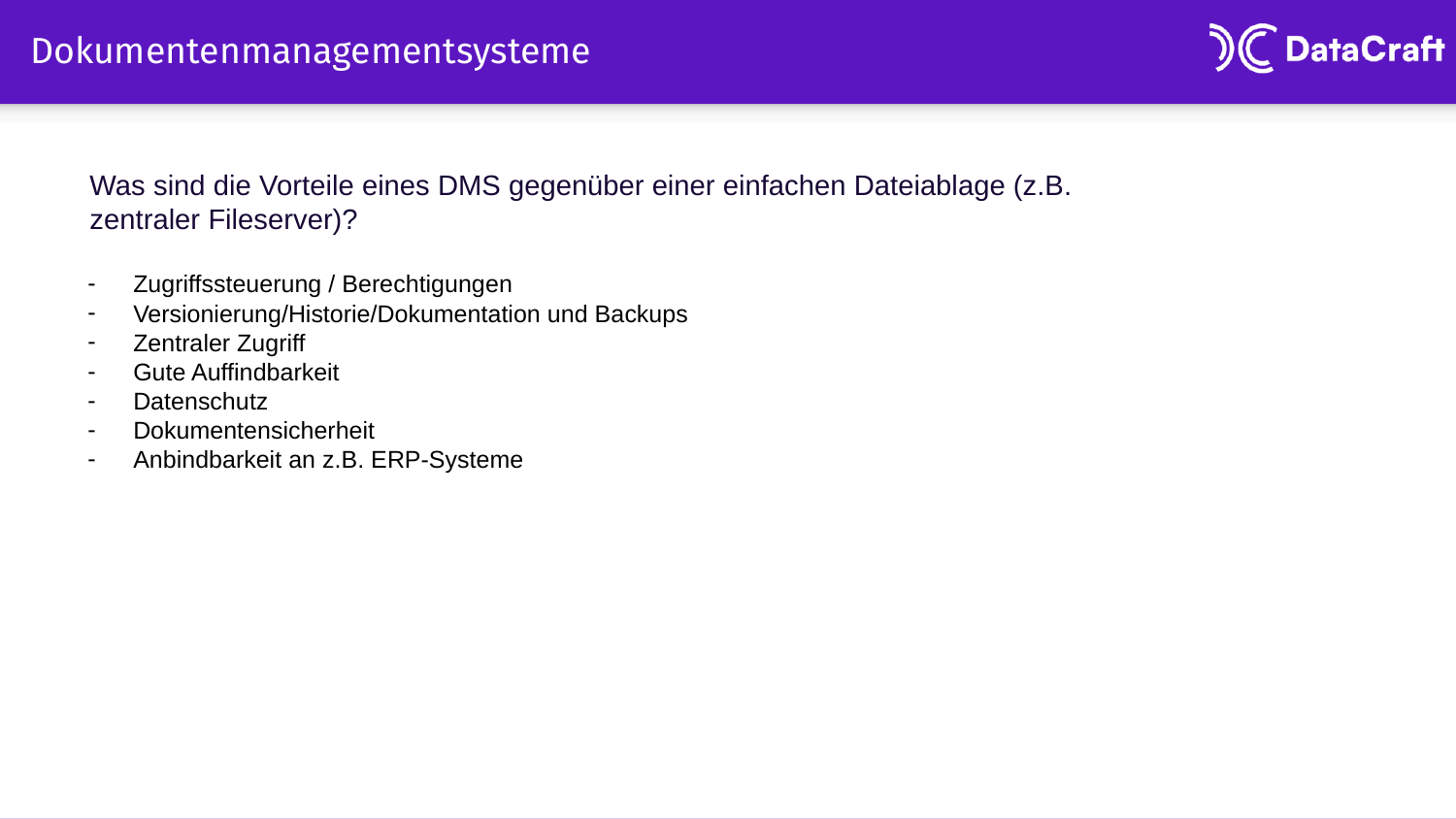

# Dokumentenmanagementsysteme
Was sind die Vorteile eines DMS gegenüber einer einfachen Dateiablage (z.B. zentraler Fileserver)?

Zugriffssteuerung / Berechtigungen
Versionierung/Historie/Dokumentation und Backups
Zentraler Zugriff
Gute Auffindbarkeit
Datenschutz
Dokumentensicherheit
Anbindbarkeit an z.B. ERP-Systeme